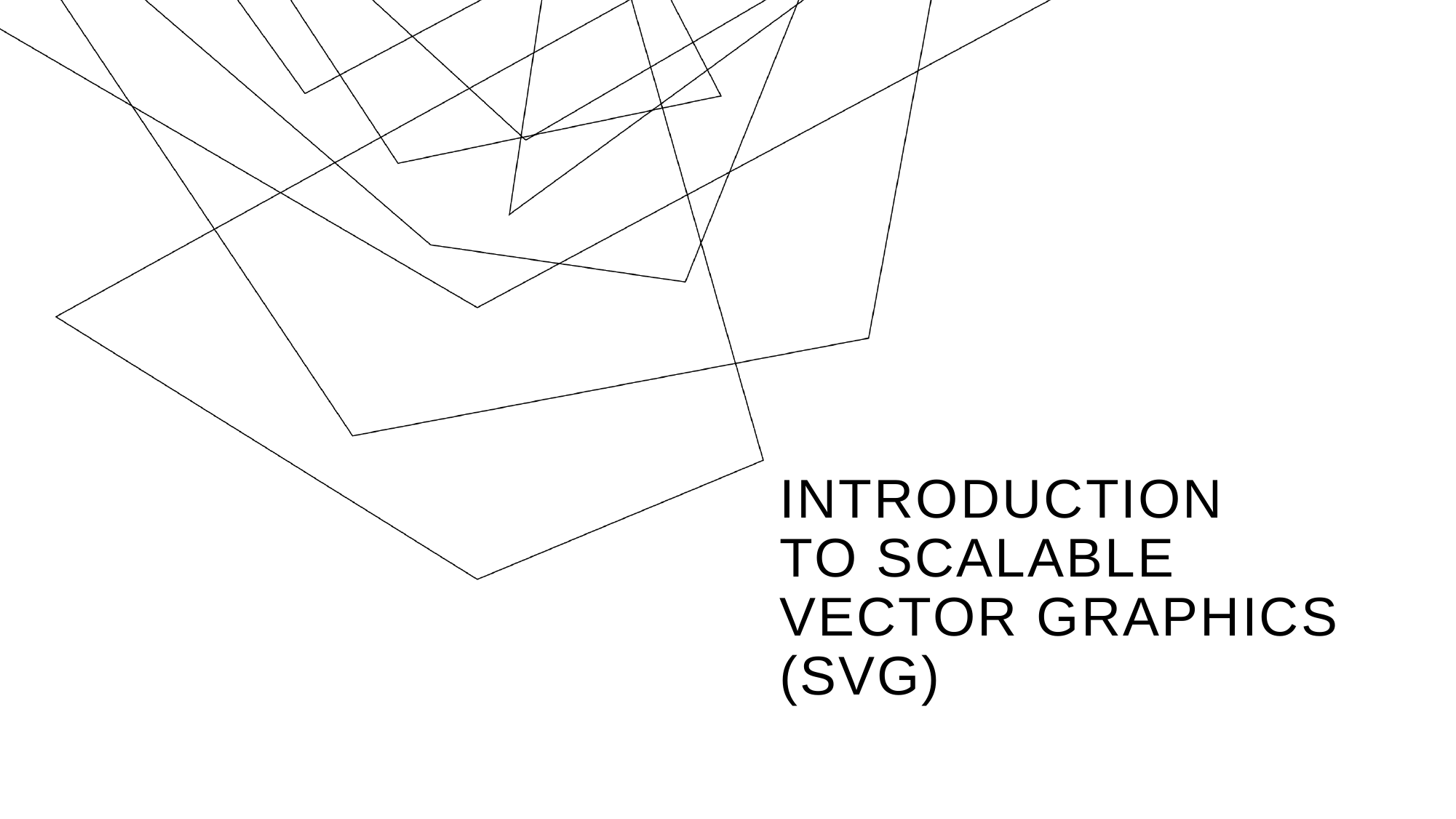

# Introduction to Scalable vector Graphics (SVG)